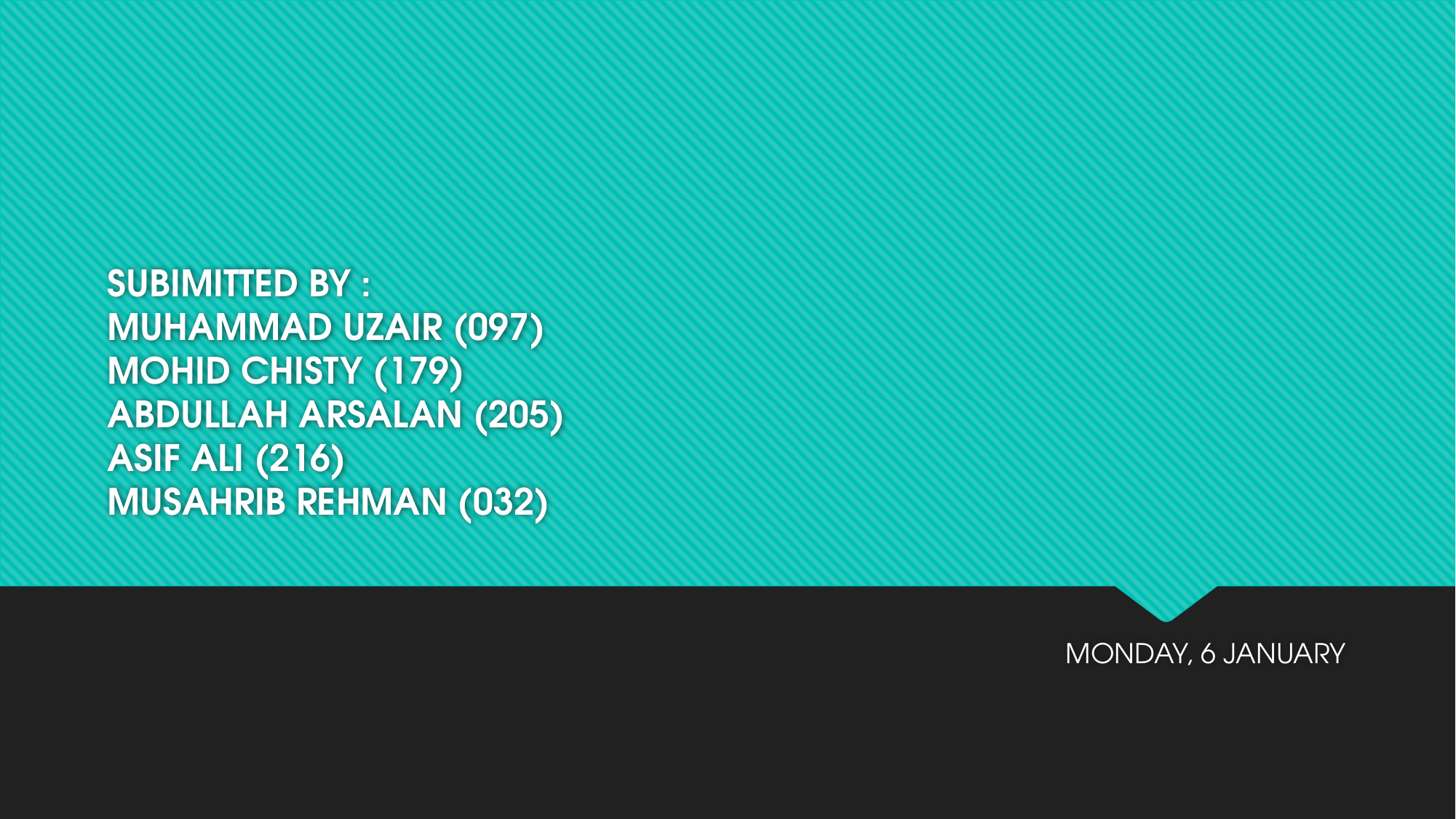

# SUBIMITTED BY : MUHAMMAD UZAIR (097) MOHID CHISTY (179) ABDULLAH ARSALAN (205) ASIF ALI (216) MUSAHRIB REHMAN (032)
MONDAY, 6 JANUARY